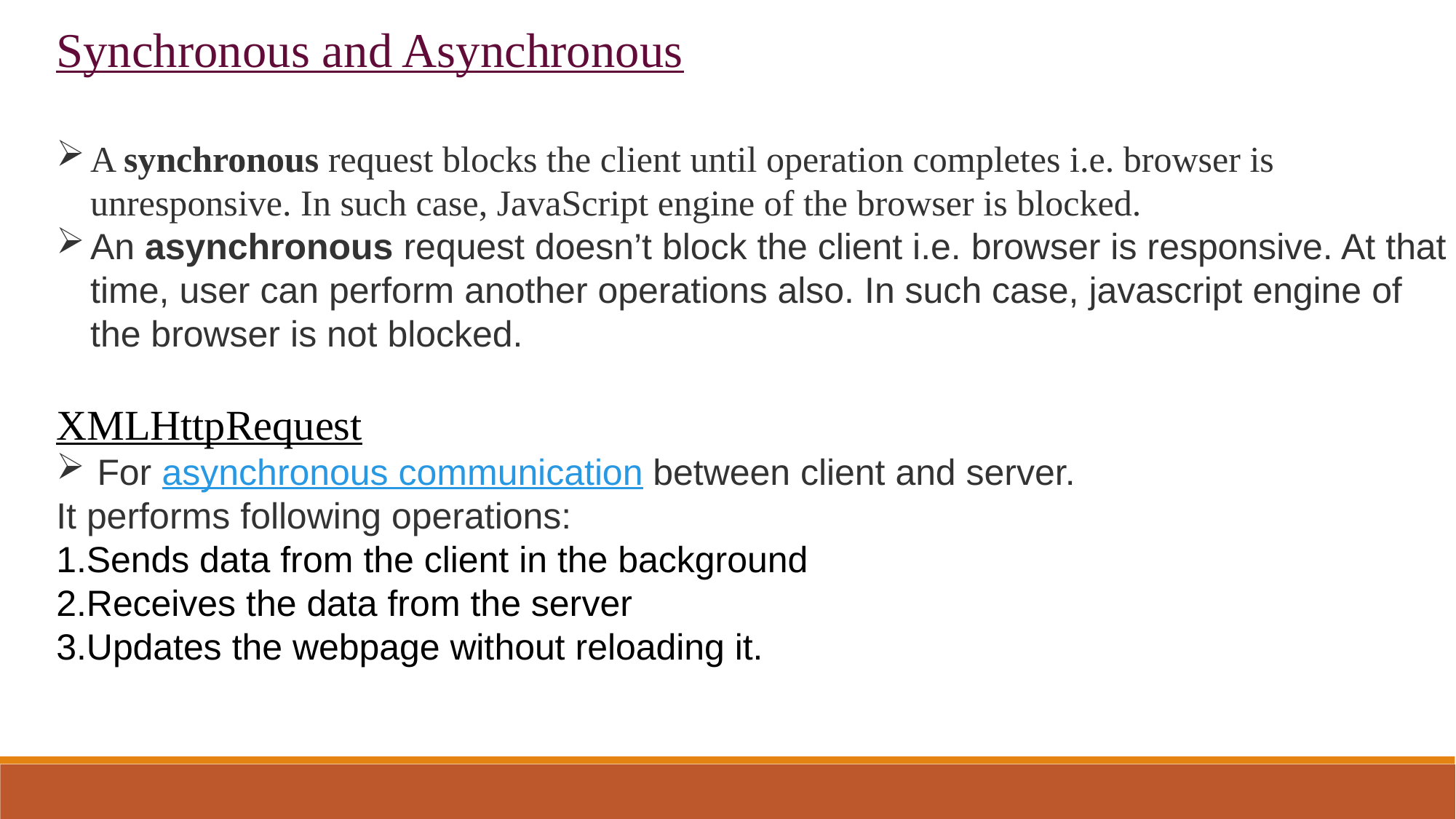

Synchronous and Asynchronous

A synchronous request blocks the client until operation completes i.e. browser is unresponsive. In such case, JavaScript engine of the browser is blocked.
An asynchronous request doesn’t block the client i.e. browser is responsive. At that time, user can perform another operations also. In such case, javascript engine of the browser is not blocked.

XMLHttpRequest
For asynchronous communication between client and server.
It performs following operations:
Sends data from the client in the background
Receives the data from the server
Updates the webpage without reloading it.